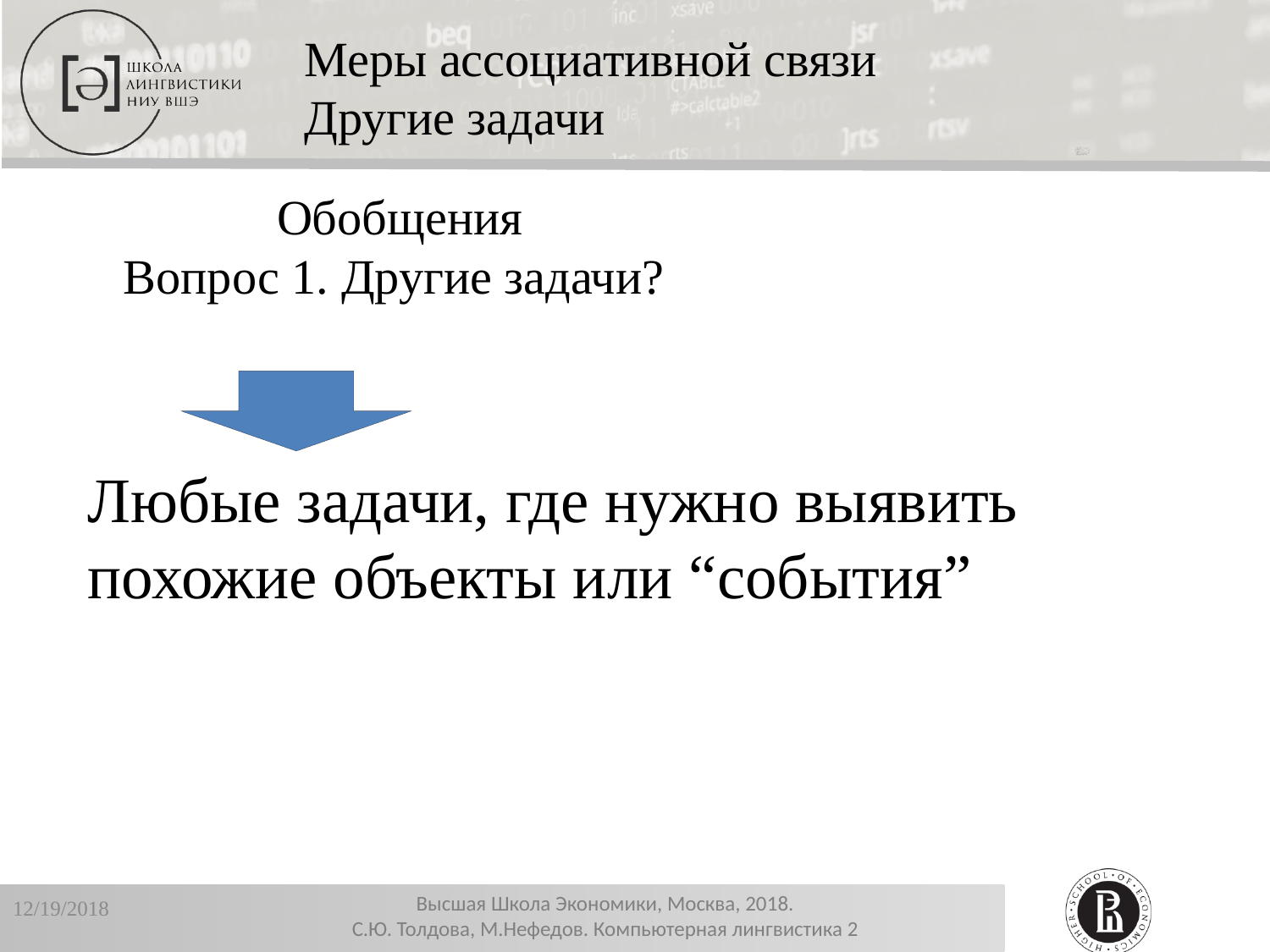

Меры ассоциативной связи
Другие задачи
Обобщения
Вопрос 1. Другие задачи?

Любые задачи, где нужно выявить похожие объекты или “события”

12/19/2018